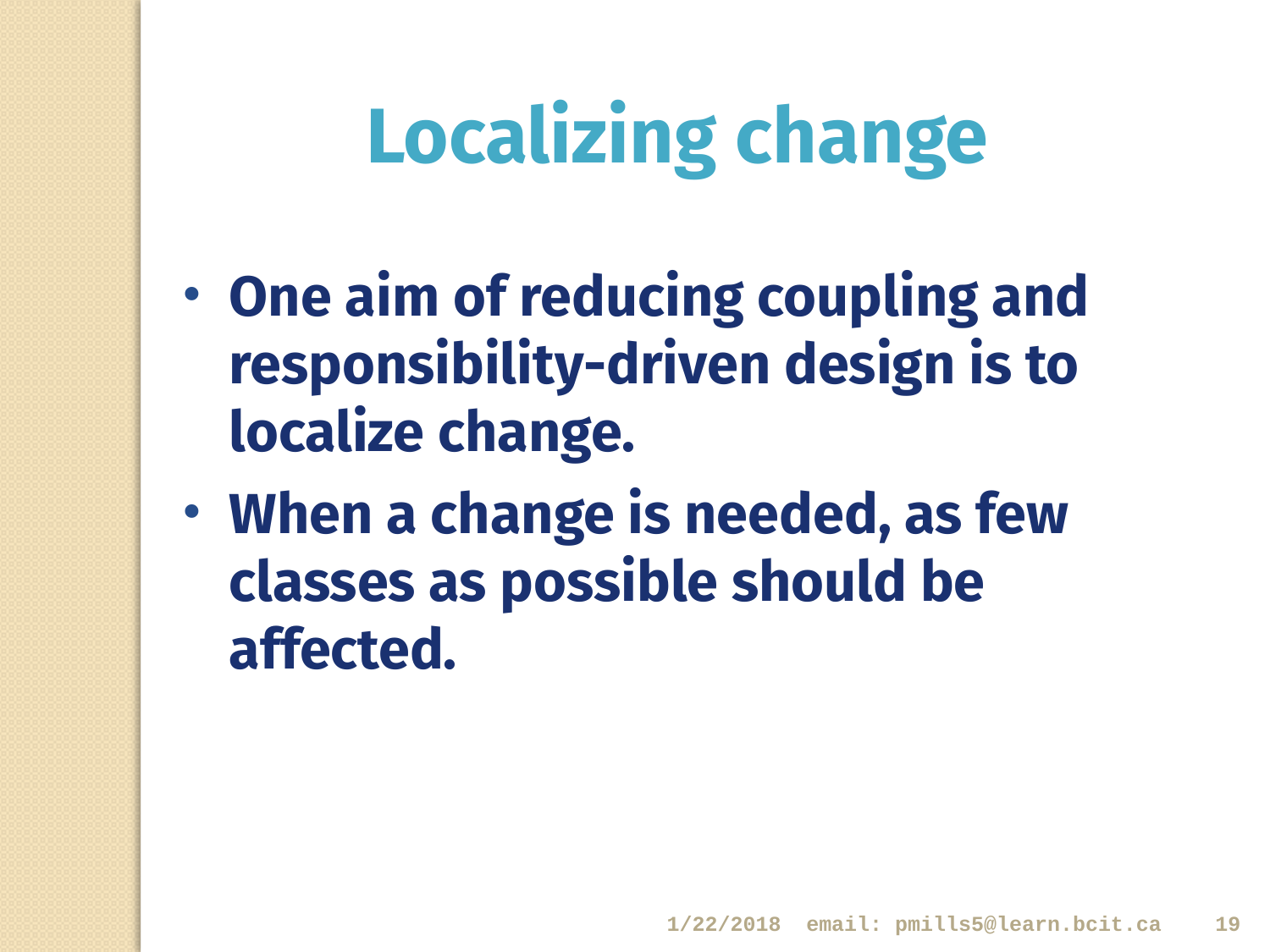

Localizing change
One aim of reducing coupling and responsibility-driven design is to localize change.
When a change is needed, as few classes as possible should be affected.
1/22/2018
email: pmills5@learn.bcit.ca
19